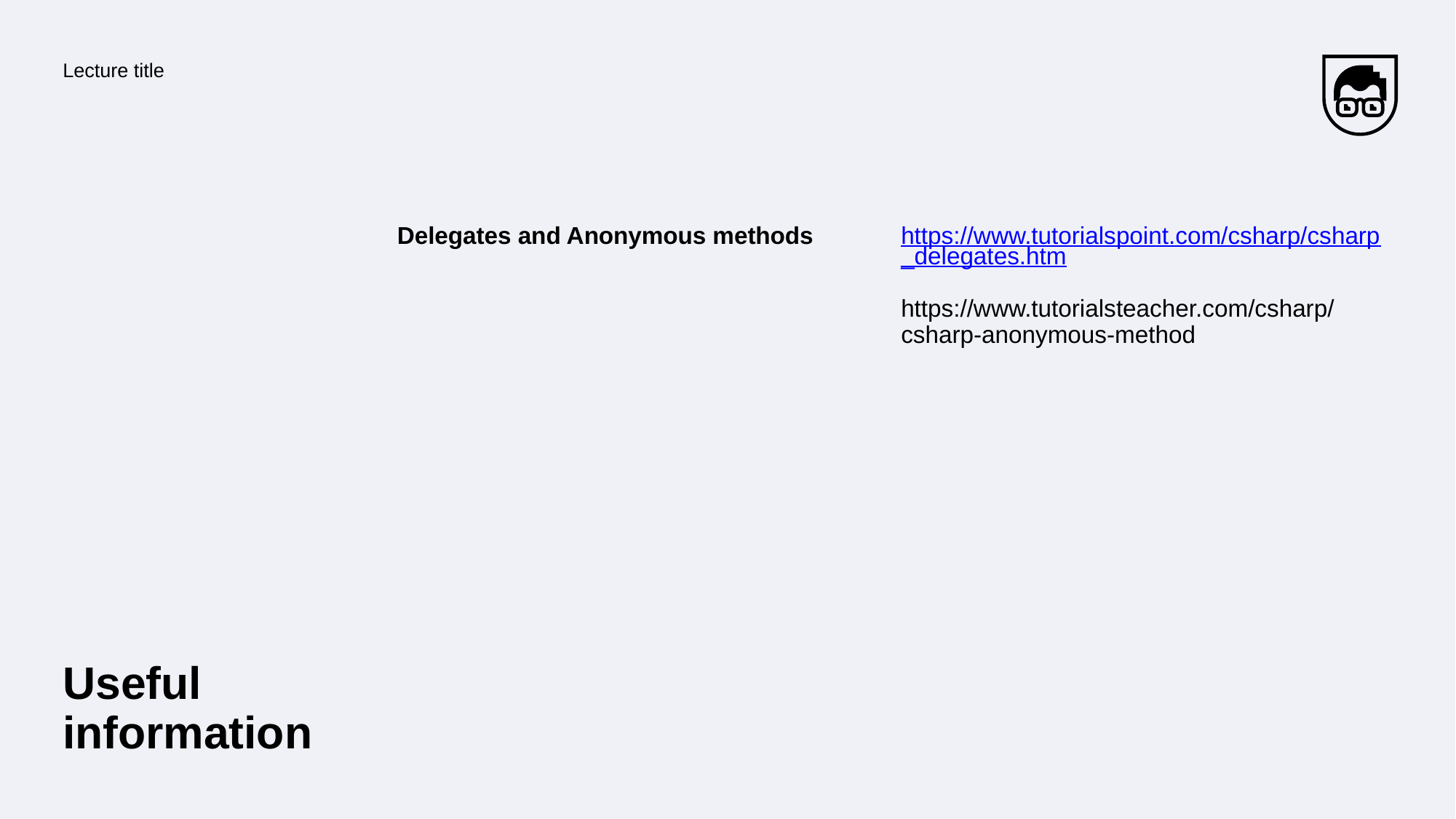

Lecture title

https://www.tutorialspoint.com/csharp/csharp_delegates.htm

https://www.tutorialsteacher.com/csharp/csharp-anonymous-method
Delegates and Anonymous methods

Useful information